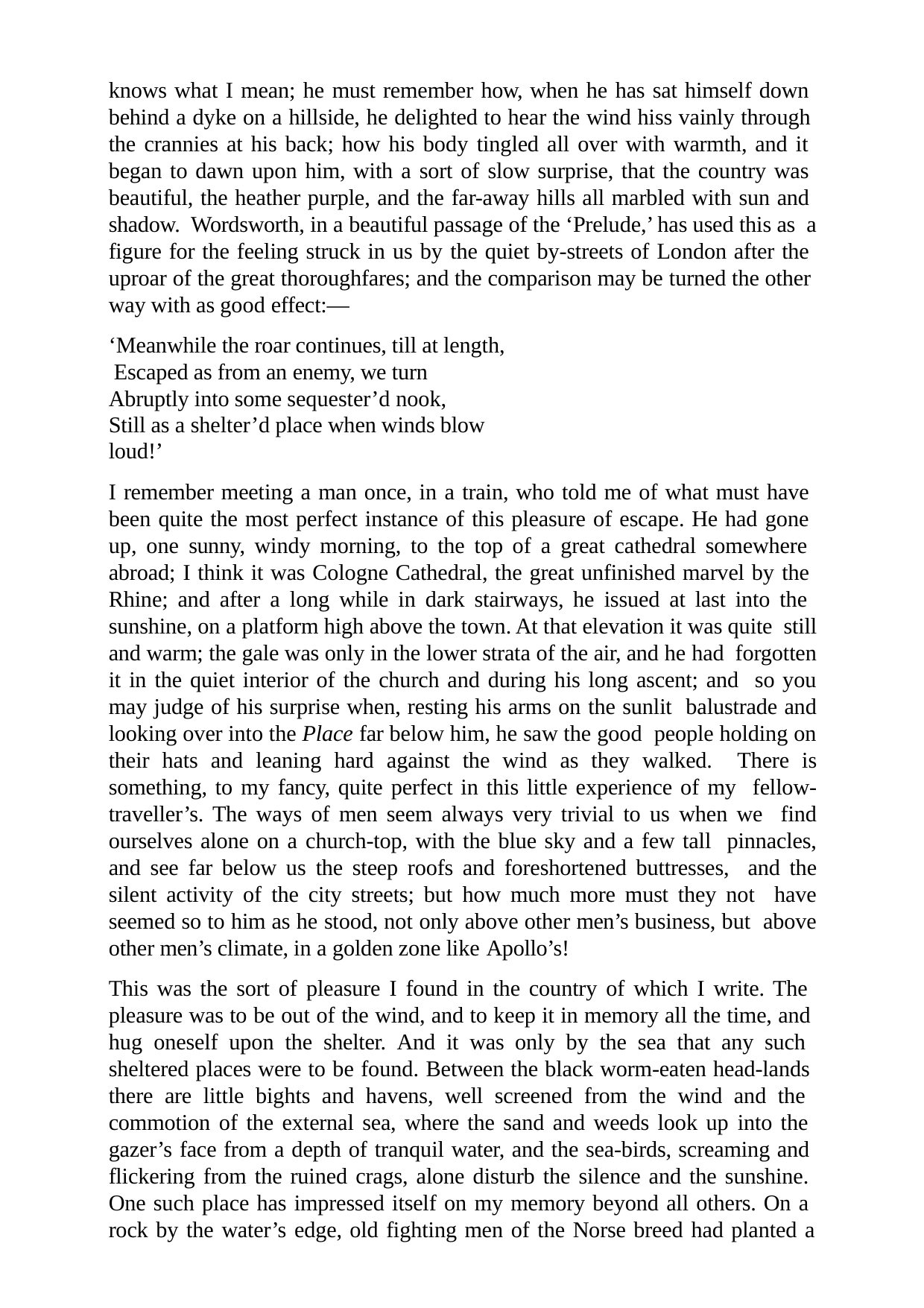

knows what I mean; he must remember how, when he has sat himself down  behind a dyke on a hillside, he delighted to hear the wind hiss vainly through  the crannies at his back; how his body tingled all over with warmth, and it  began to dawn upon him, with a sort of slow surprise, that the country was  beautiful, the heather purple, and the far-away hills all marbled with sun and  shadow. Wordsworth, in a beautiful passage of the ‘Prelude,’ has used this as  a figure for the feeling struck in us by the quiet by-streets of London after the  uproar of the great thoroughfares; and the comparison may be turned the other  way with as good effect:—
‘Meanwhile the roar continues, till at length,  Escaped as from an enemy, we turn  Abruptly into some sequester’d nook,
Still as a shelter’d place when winds blow loud!’
I remember meeting a man once, in a train, who told me of what must have  been quite the most perfect instance of this pleasure of escape. He had gone  up, one sunny, windy morning, to the top of a great cathedral somewhere  abroad; I think it was Cologne Cathedral, the great unfinished marvel by the  Rhine; and after a long while in dark stairways, he issued at last into the  sunshine, on a platform high above the town. At that elevation it was quite  still and warm; the gale was only in the lower strata of the air, and he had  forgotten it in the quiet interior of the church and during his long ascent; and  so you may judge of his surprise when, resting his arms on the sunlit  balustrade and looking over into the Place far below him, he saw the good  people holding on their hats and leaning hard against the wind as they walked.  There is something, to my fancy, quite perfect in this little experience of my  fellow-traveller’s. The ways of men seem always very trivial to us when we  find ourselves alone on a church-top, with the blue sky and a few tall  pinnacles, and see far below us the steep roofs and foreshortened buttresses,  and the silent activity of the city streets; but how much more must they not  have seemed so to him as he stood, not only above other men’s business, but  above other men’s climate, in a golden zone like Apollo’s!
This was the sort of pleasure I found in the country of which I write. The  pleasure was to be out of the wind, and to keep it in memory all the time, and  hug oneself upon the shelter. And it was only by the sea that any such  sheltered places were to be found. Between the black worm-eaten head-lands  there are little bights and havens, well screened from the wind and the  commotion of the external sea, where the sand and weeds look up into the  gazer’s face from a depth of tranquil water, and the sea-birds, screaming and  flickering from the ruined crags, alone disturb the silence and the sunshine.  One such place has impressed itself on my memory beyond all others. On a  rock by the water’s edge, old fighting men of the Norse breed had planted a